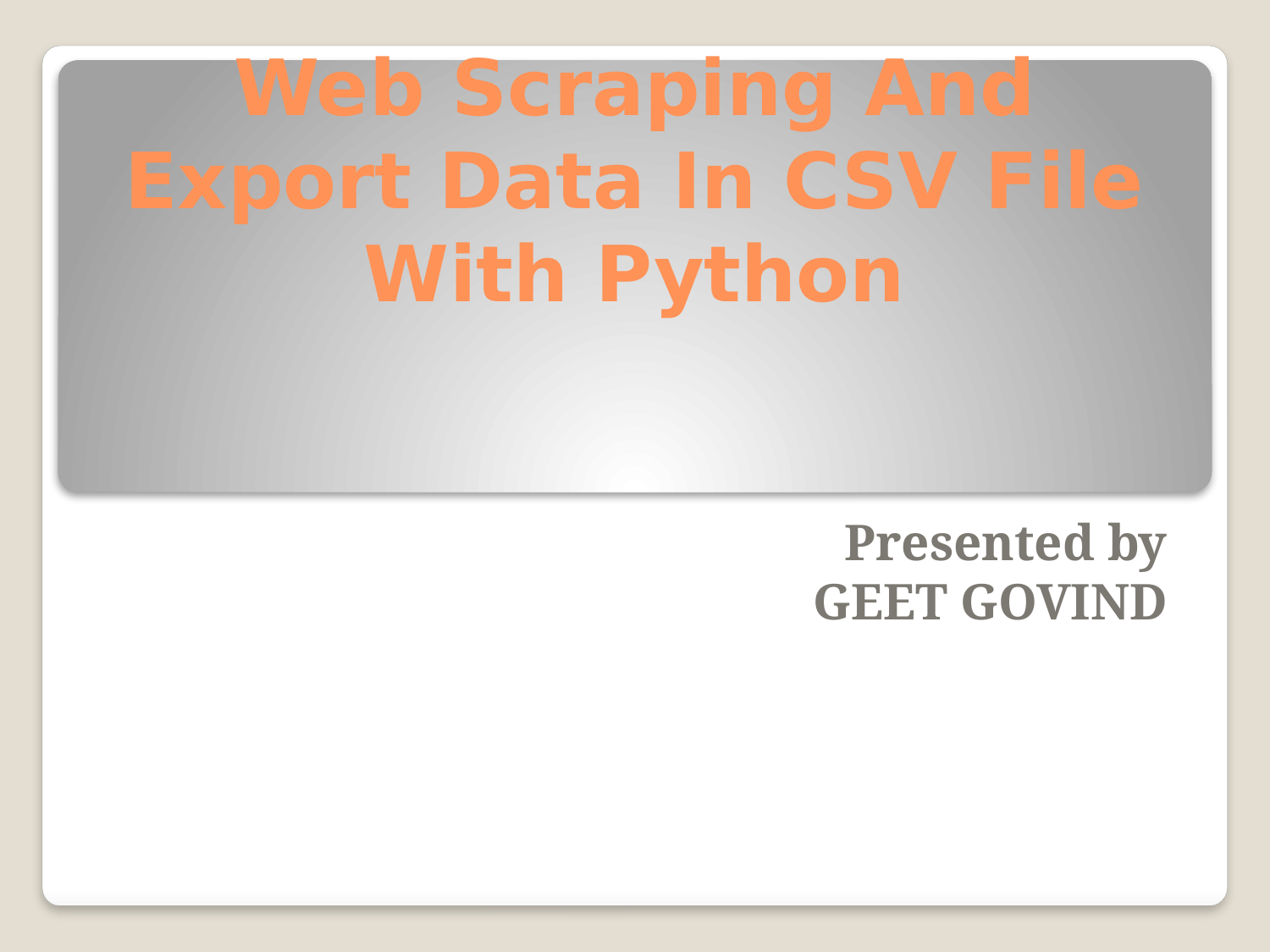

# Web Scraping And Export Data In CSV File With Python
Presented by
GEET GOVIND